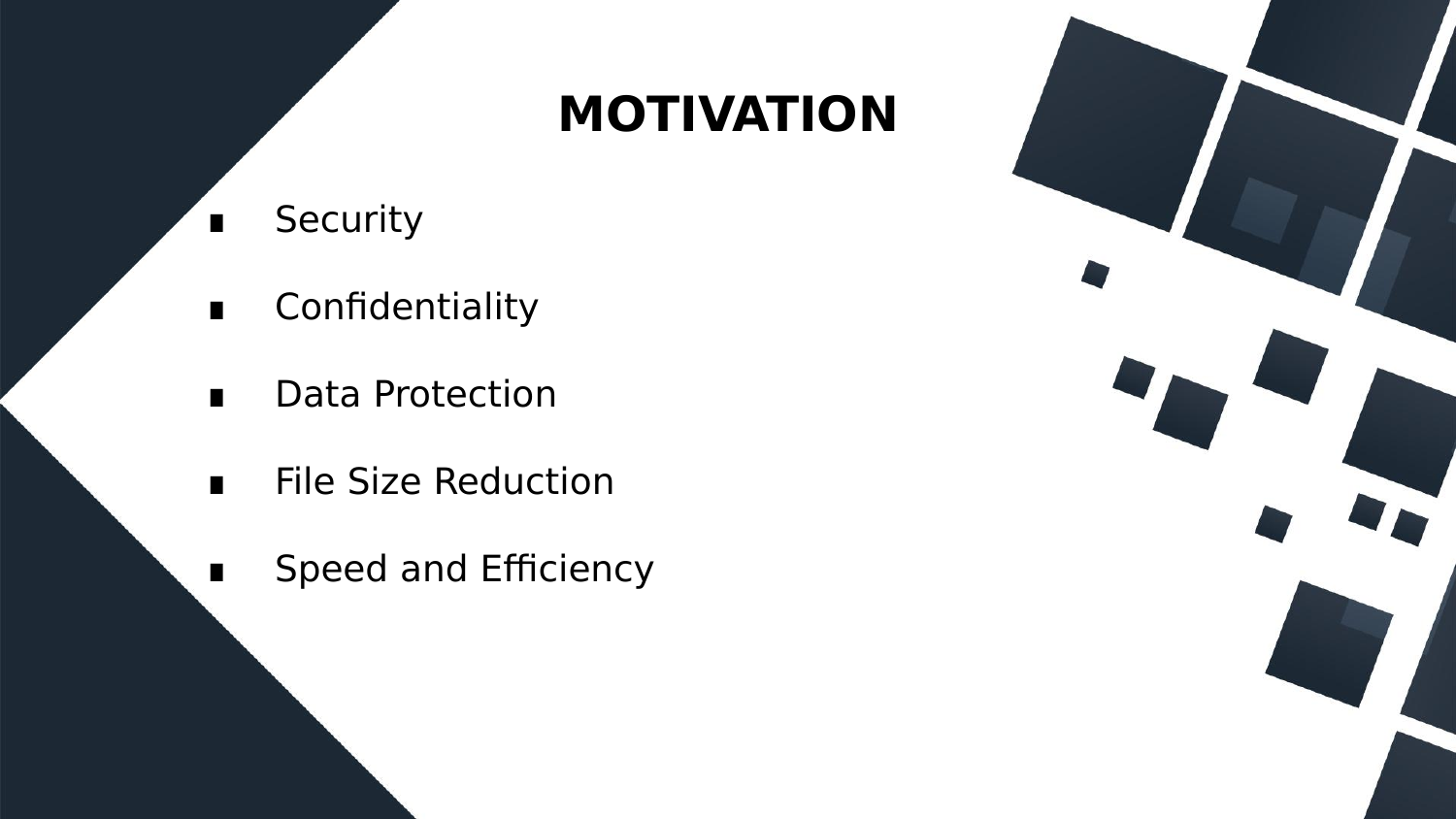

MOTIVATION

∎    Security

∎    Confidentiality

∎    Data Protection

∎    File Size Reduction

∎    Speed and Efficiency